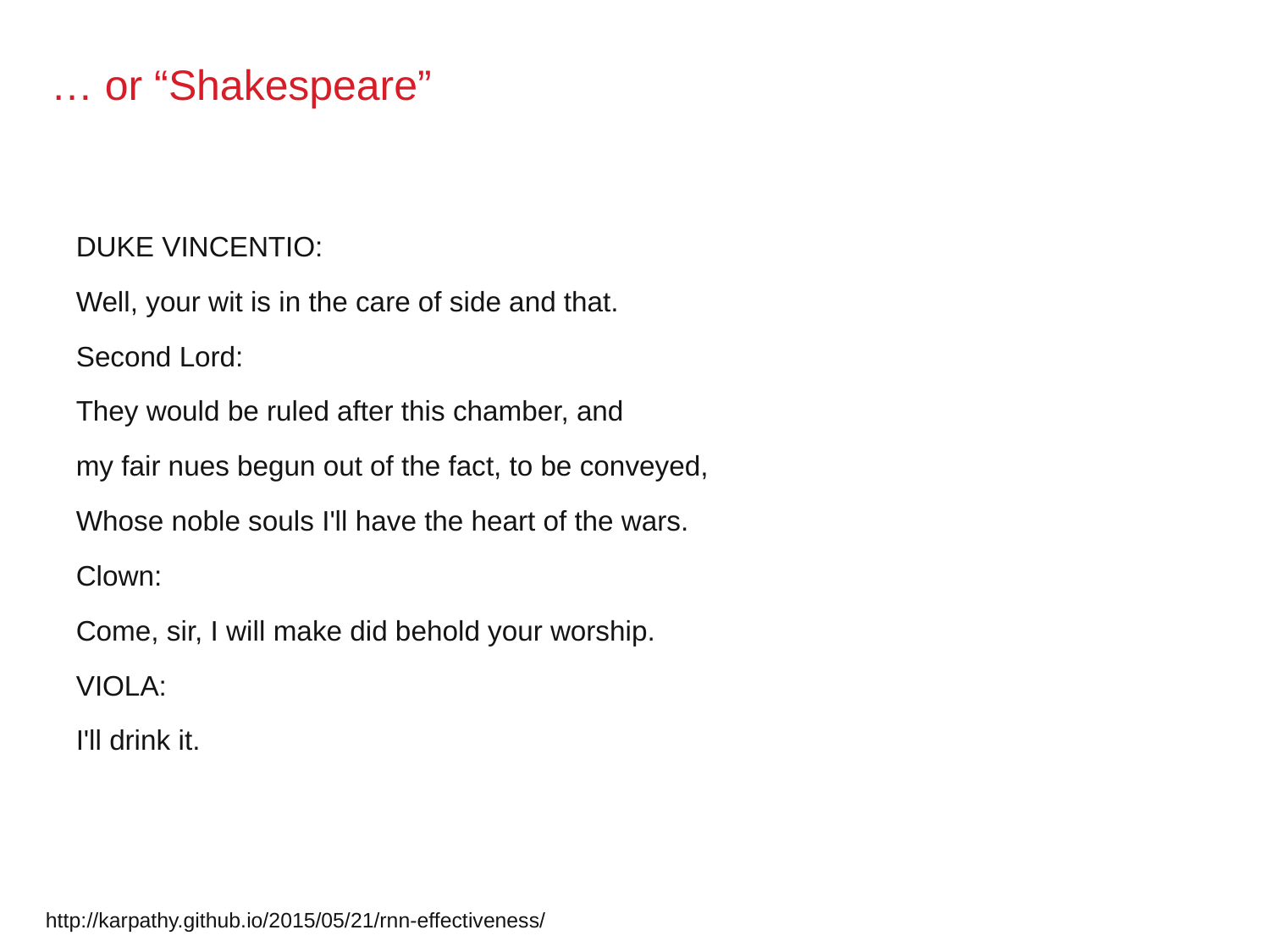

# … or “Shakespeare”
DUKE VINCENTIO:
Well, your wit is in the care of side and that.
Second Lord:
They would be ruled after this chamber, and
my fair nues begun out of the fact, to be conveyed,
Whose noble souls I'll have the heart of the wars.
Clown:
Come, sir, I will make did behold your worship.
VIOLA:
I'll drink it.
http://karpathy.github.io/2015/05/21/rnn-effectiveness/